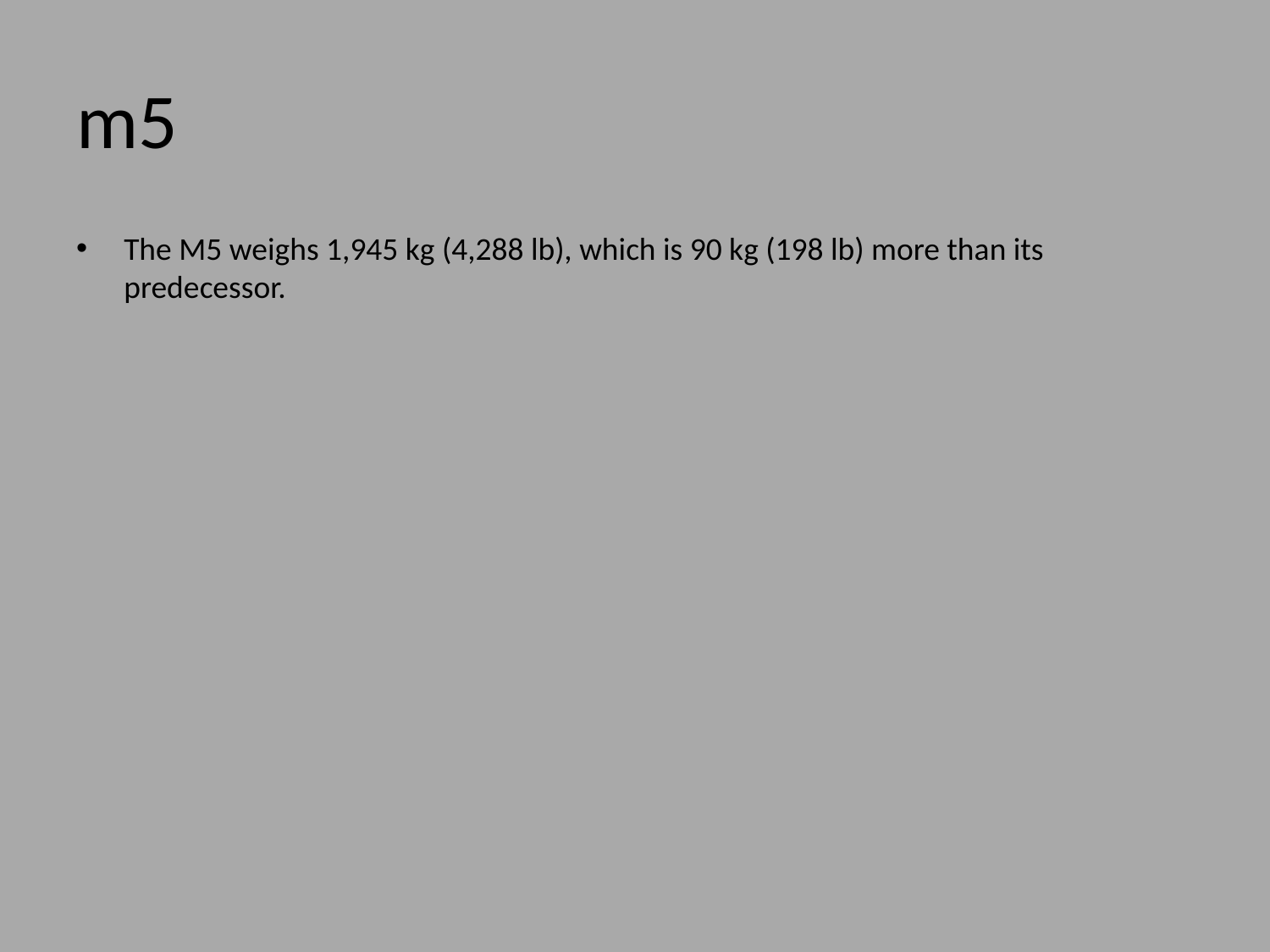

# m5
The M5 weighs 1,945 kg (4,288 lb), which is 90 kg (198 lb) more than its predecessor.